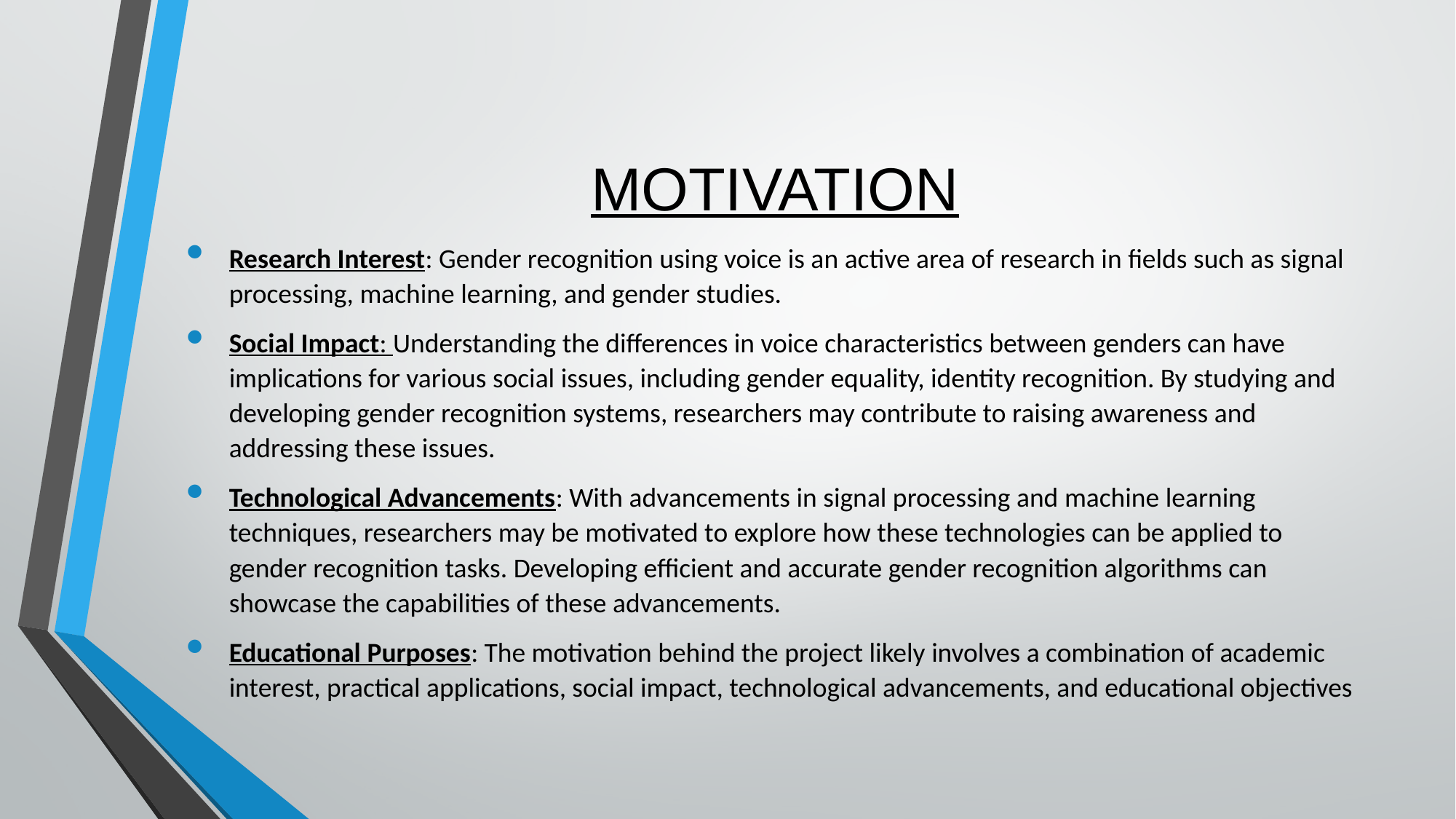

# MOTIVATION
Research Interest: Gender recognition using voice is an active area of research in fields such as signal processing, machine learning, and gender studies.
Social Impact: Understanding the differences in voice characteristics between genders can have implications for various social issues, including gender equality, identity recognition. By studying and developing gender recognition systems, researchers may contribute to raising awareness and addressing these issues.
Technological Advancements: With advancements in signal processing and machine learning techniques, researchers may be motivated to explore how these technologies can be applied to gender recognition tasks. Developing efficient and accurate gender recognition algorithms can showcase the capabilities of these advancements.
Educational Purposes: The motivation behind the project likely involves a combination of academic interest, practical applications, social impact, technological advancements, and educational objectives